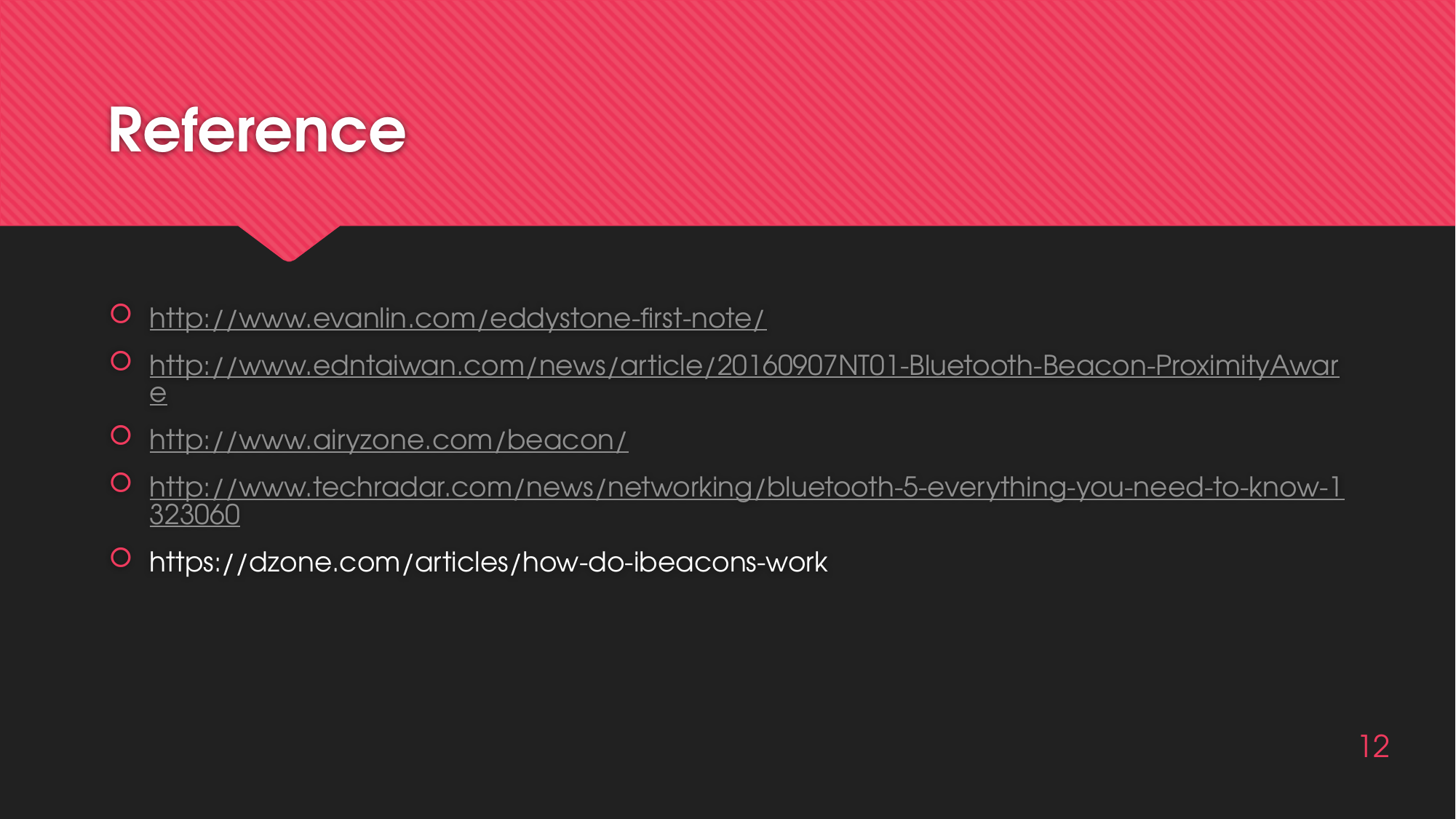

# Reference
http://www.evanlin.com/eddystone-first-note/
http://www.edntaiwan.com/news/article/20160907NT01-Bluetooth-Beacon-ProximityAware
http://www.airyzone.com/beacon/
http://www.techradar.com/news/networking/bluetooth-5-everything-you-need-to-know-1323060
https://dzone.com/articles/how-do-ibeacons-work

12